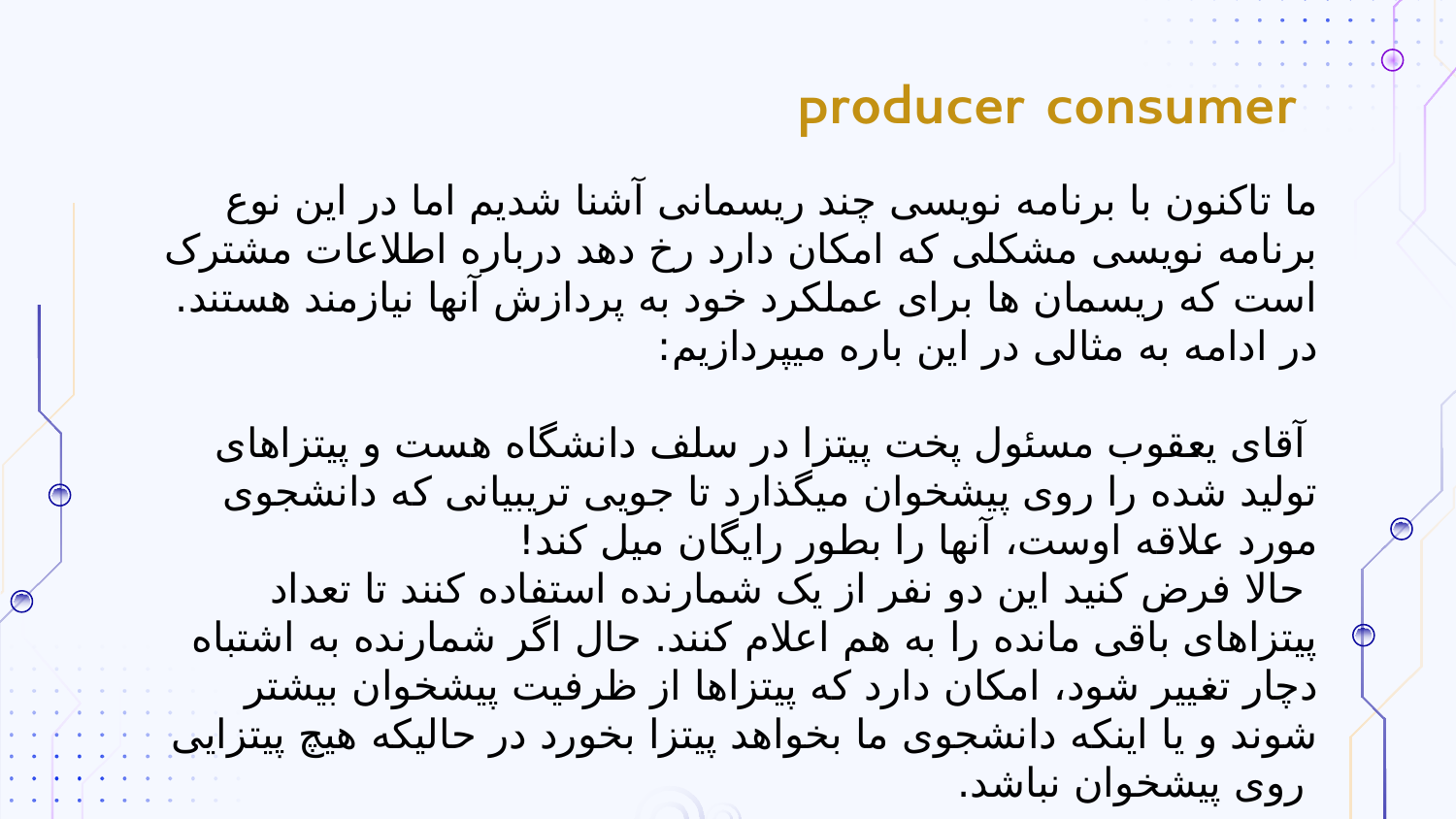

# producer consumer
ما تاکنون با برنامه نویسی چند ریسمانی آشنا شدیم اما در این نوع برنامه نویسی مشکلی که امکان دارد رخ دهد درباره اطلاعات مشترک است که ریسمان ها برای عملکرد خود به پردازش آنها نیازمند هستند. در ادامه به مثالی در این باره میپردازیم:

 آقای یعقوب مسئول پخت پیتزا در سلف دانشگاه هست و پیتزاهای تولید شده را روی پیشخوان میگذارد تا جویی تریبیانی که دانشجوی مورد علاقه اوست، آنها را بطور رایگان میل کند!
 حالا فرض کنید این دو نفر از یک شمارنده استفاده کنند تا تعداد پیتزاهای باقی مانده را به هم اعلام کنند. حال اگر شمارنده به اشتباه دچار تغییر شود، امکان دارد که پیتزاها از ظرفیت پیشخوان بیشتر شوند و یا اینکه دانشجوی ما بخواهد پیتزا بخورد در حالیکه هیچ پیتزایی
 روی پیشخوان نباشد.